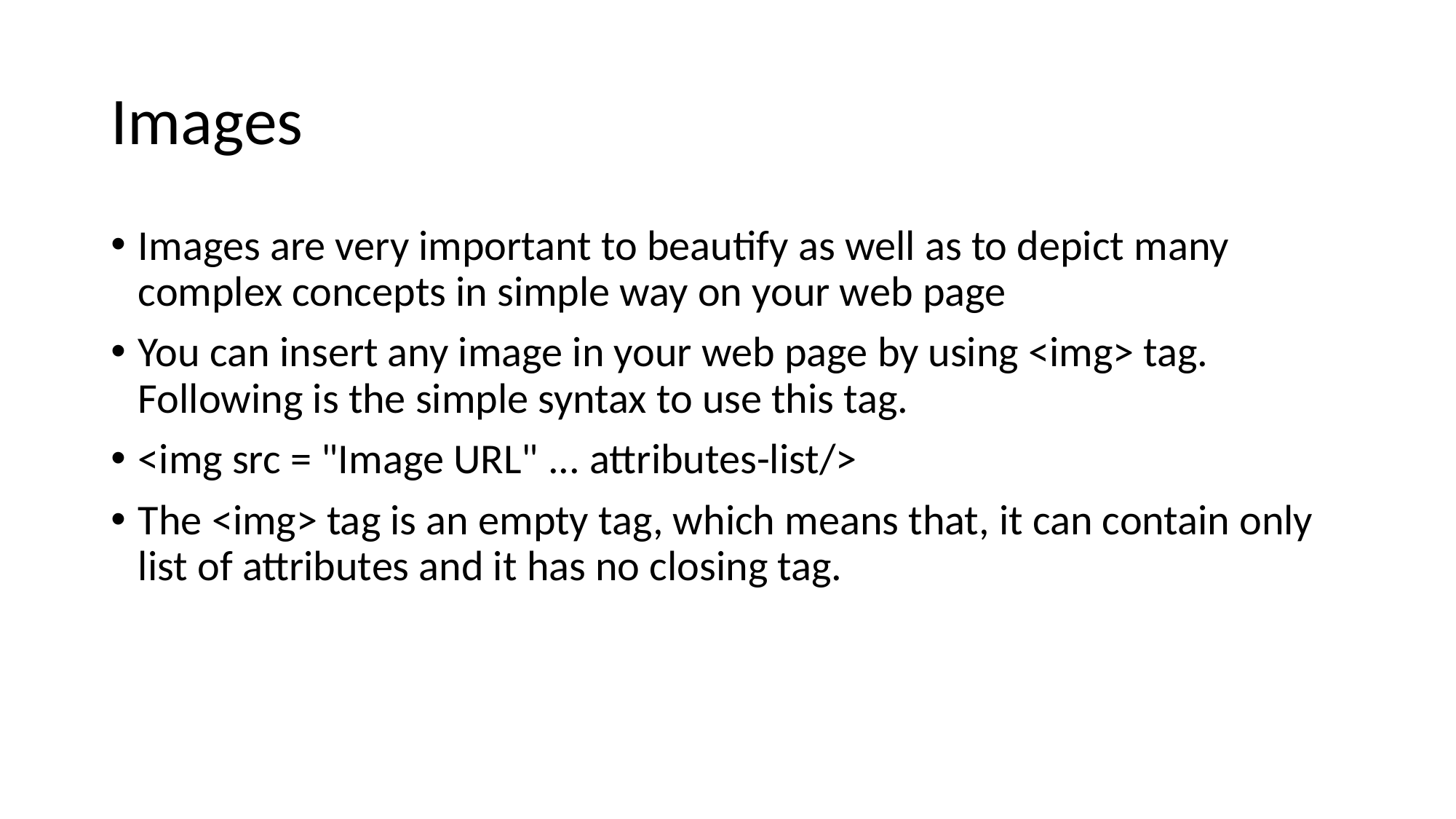

# Images
Images are very important to beautify as well as to depict many complex concepts in simple way on your web page
You can insert any image in your web page by using <img> tag. Following is the simple syntax to use this tag.
<img src = "Image URL" ... attributes-list/>
The <img> tag is an empty tag, which means that, it can contain only list of attributes and it has no closing tag.